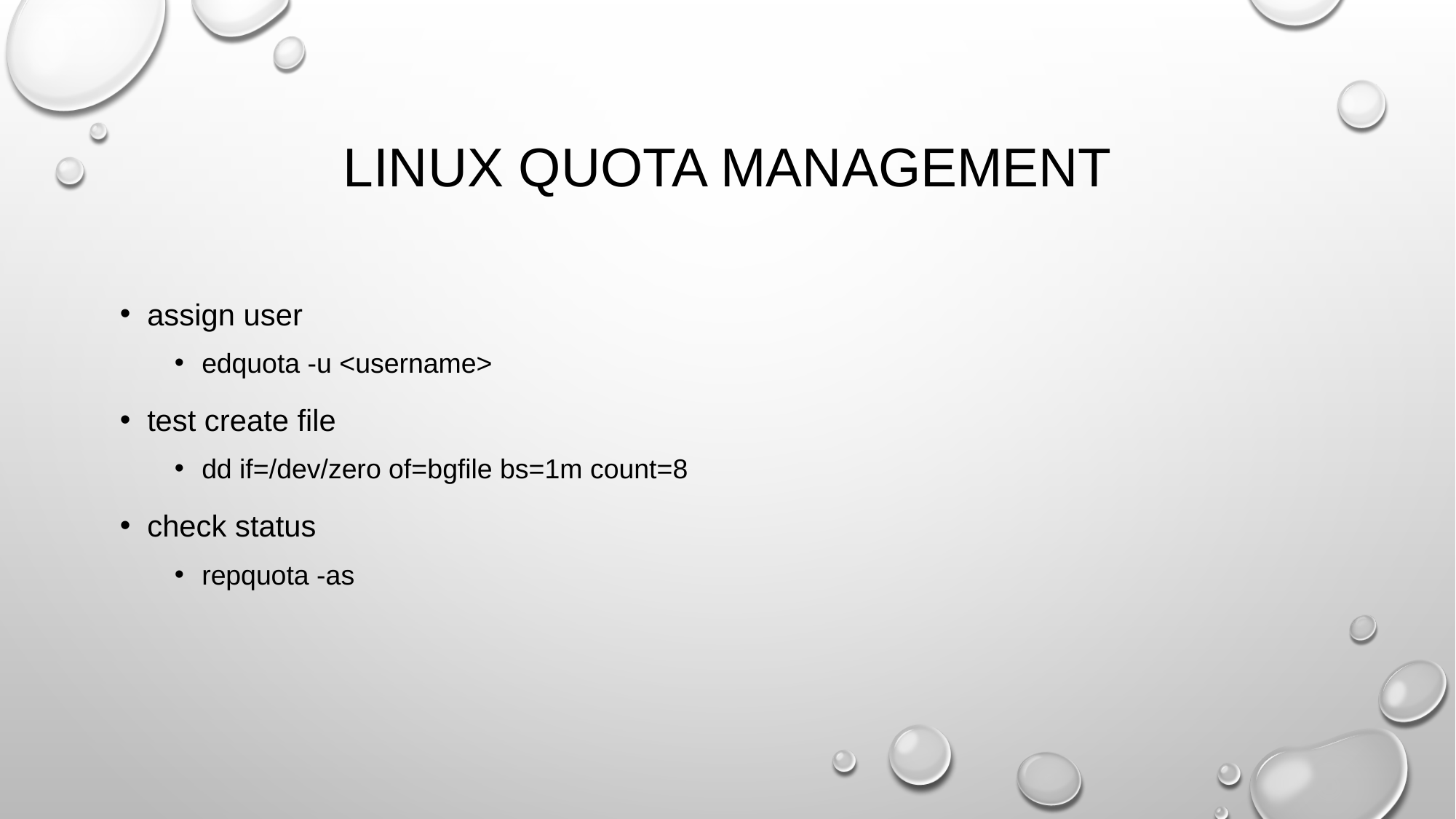

# linux quota management
assign user
edquota -u <username>
test create file
dd if=/dev/zero of=bgfile bs=1m count=8
check status
repquota -as